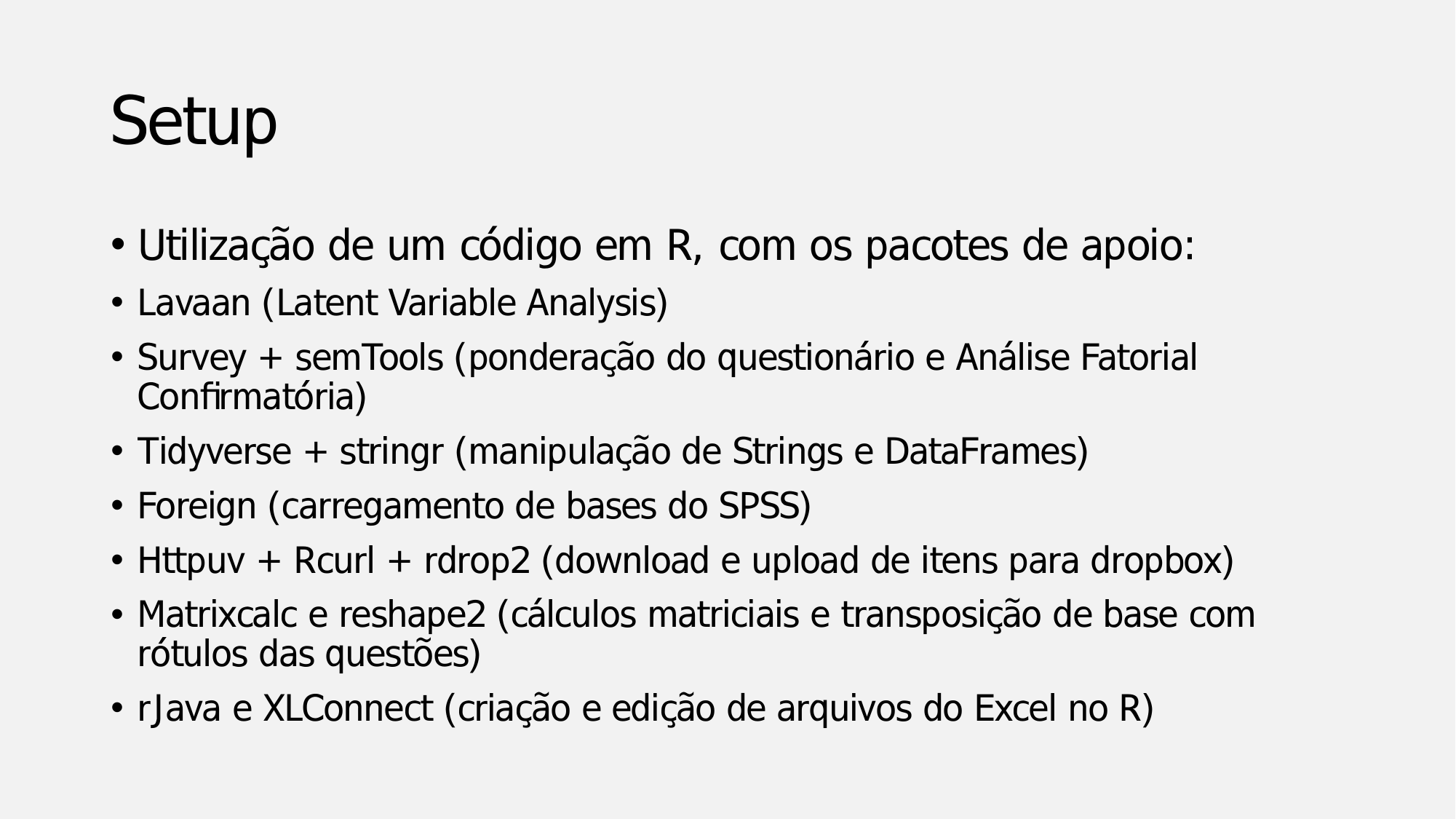

# Setup
Utilização de um código em R, com os pacotes de apoio:
Lavaan (Latent Variable Analysis)
Survey + semTools (ponderação do questionário e Análise Fatorial Confirmatória)
Tidyverse + stringr (manipulação de Strings e DataFrames)
Foreign (carregamento de bases do SPSS)
Httpuv + Rcurl + rdrop2 (download e upload de itens para dropbox)
Matrixcalc e reshape2 (cálculos matriciais e transposição de base com rótulos das questões)
rJava e XLConnect (criação e edição de arquivos do Excel no R)